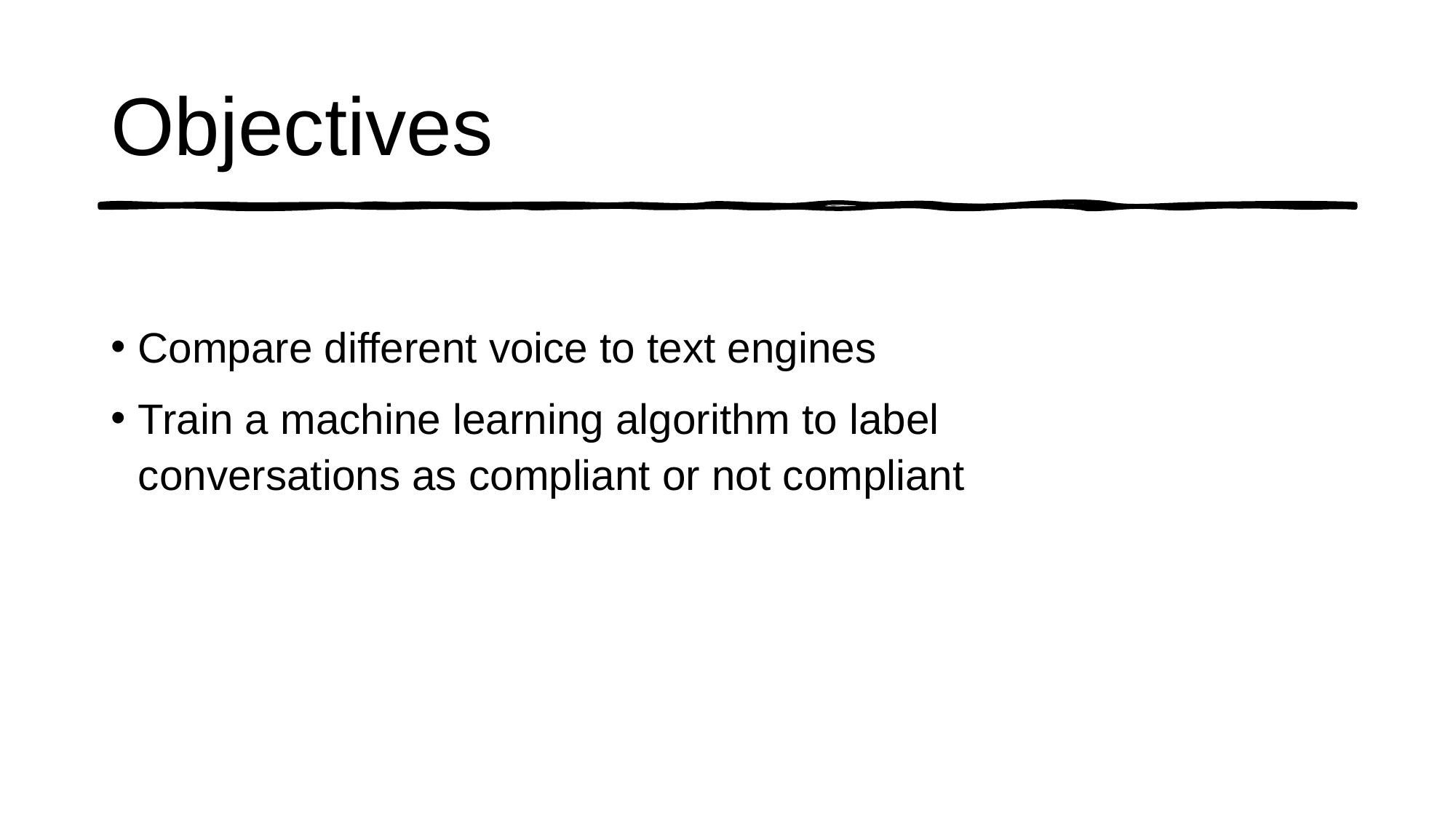

# Objectives
Compare different voice to text engines
Train a machine learning algorithm to label conversations as compliant or not compliant